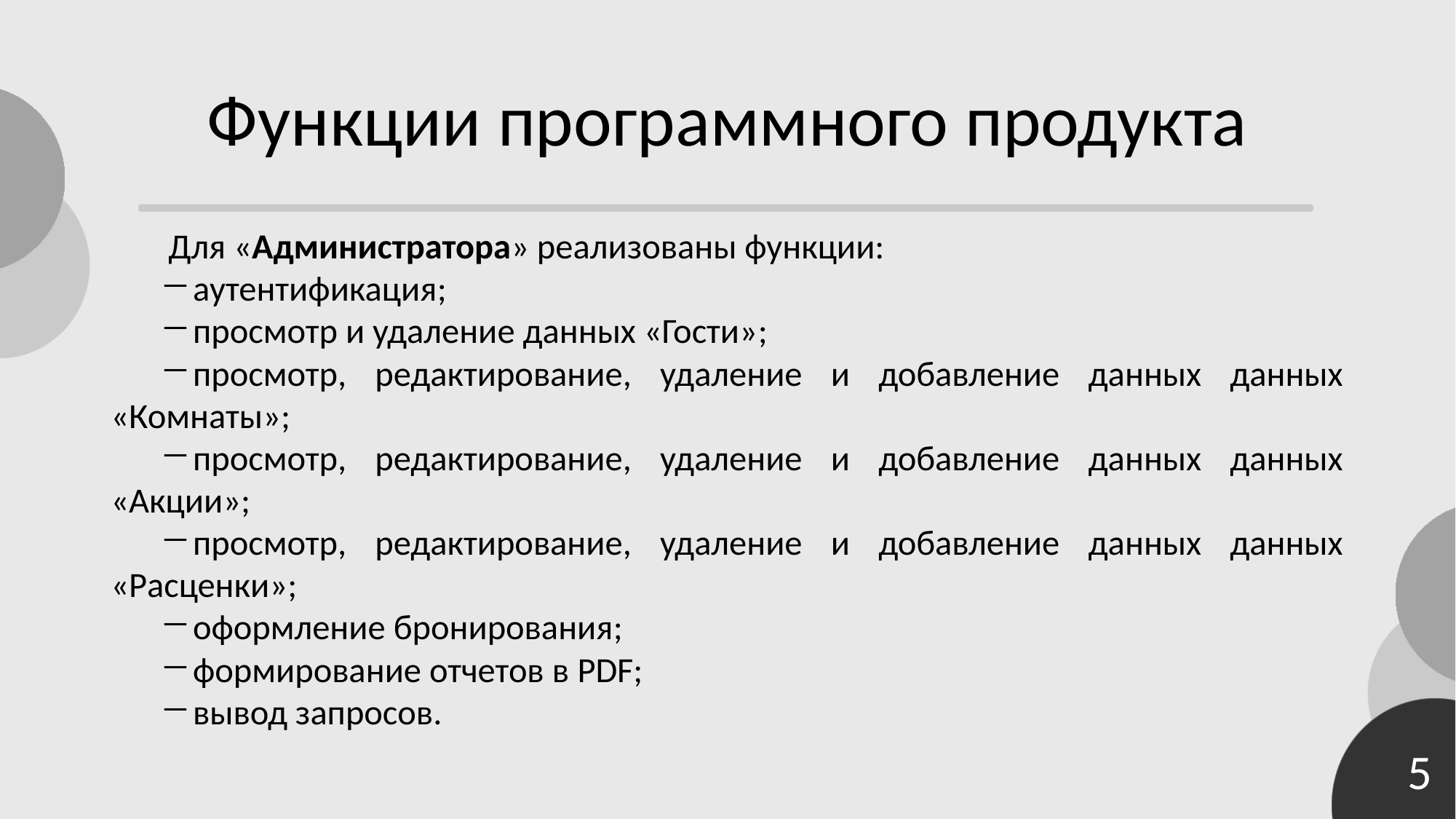

# Функции программного продукта
Для «Администратора» реализованы функции:
аутентификация;
просмотр и удаление данных «Гости»;
просмотр, редактирование, удаление и добавление данных данных «Комнаты»;
просмотр, редактирование, удаление и добавление данных данных «Акции»;
просмотр, редактирование, удаление и добавление данных данных «Расценки»;
оформление бронирования;
формирование отчетов в PDF;
вывод запросов.

5